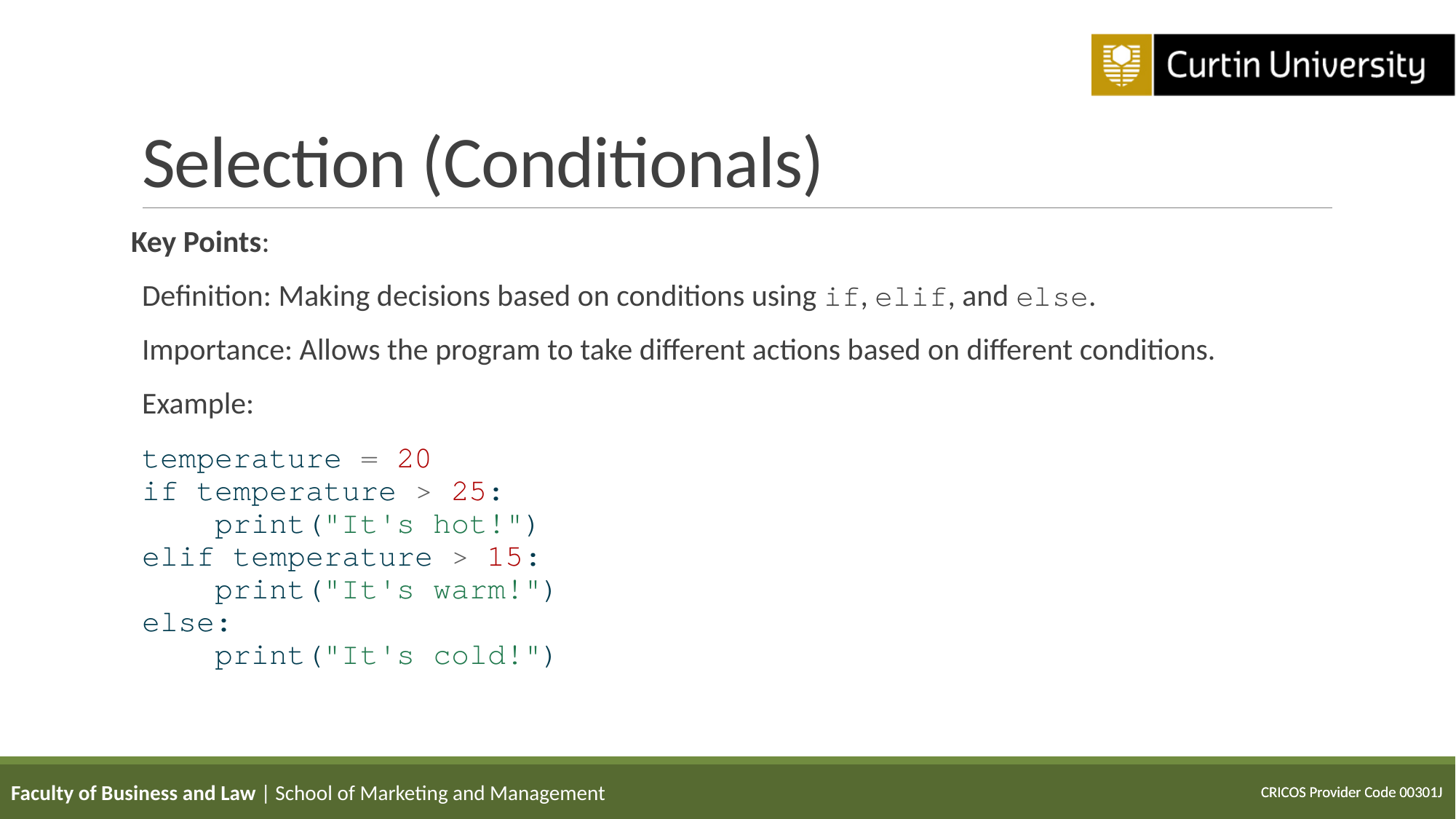

# Selection (Conditionals)
Key Points:
Definition: Making decisions based on conditions using if, elif, and else.
Importance: Allows the program to take different actions based on different conditions.
Example:
temperature = 20
if temperature > 25:
    print("It's hot!")
elif temperature > 15:
    print("It's warm!")
else:
    print("It's cold!")
Faculty of Business and Law | School of Marketing and Management